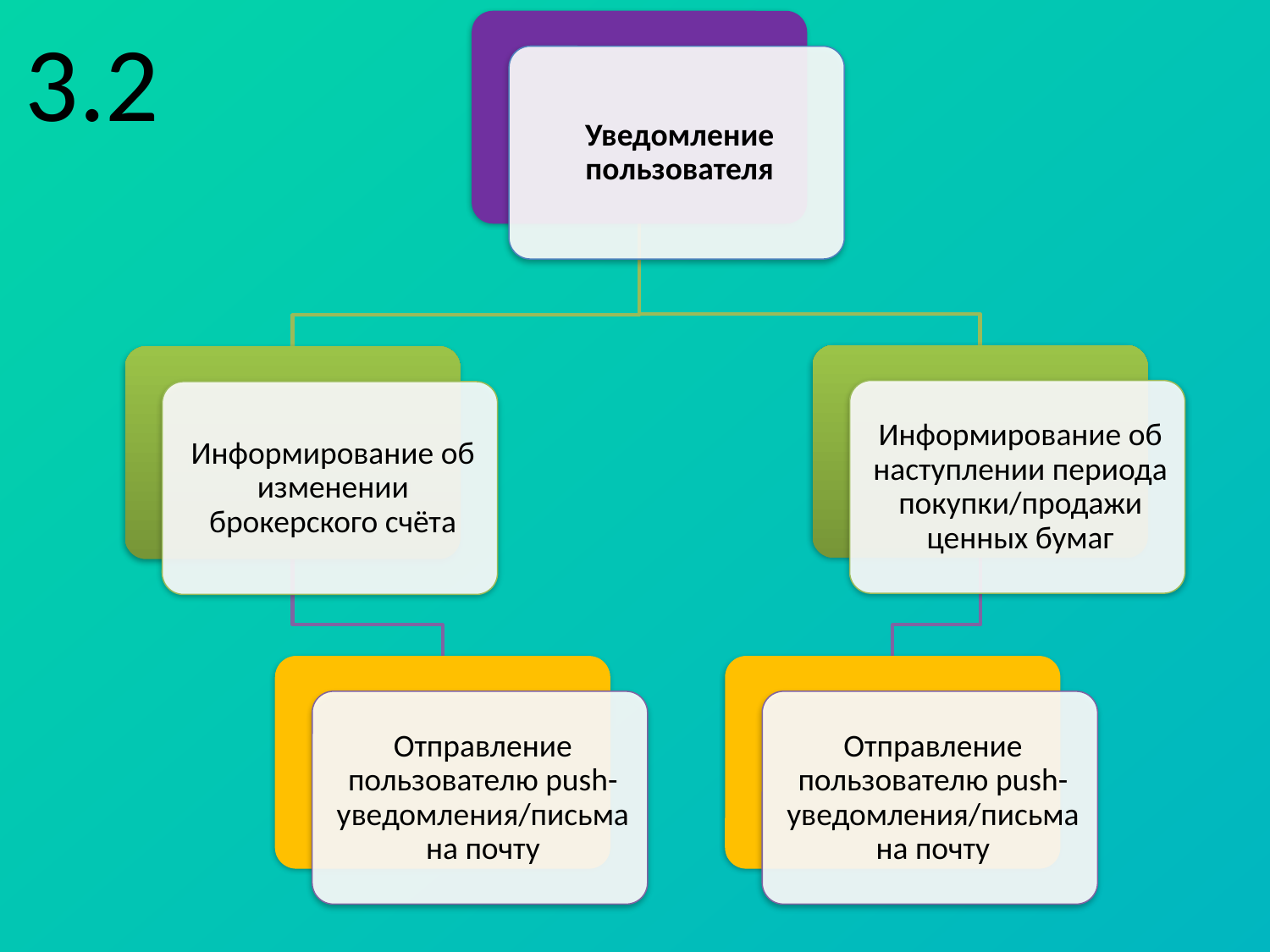

# 3.2
Уведомление пользователя
Информирование об изменении брокерского счёта
Отправление пользователю push-уведомления/письма на почту
Информирование об наступлении периода покупки/продажи ценных бумаг
Отправление пользователю push-уведомления/письма на почту